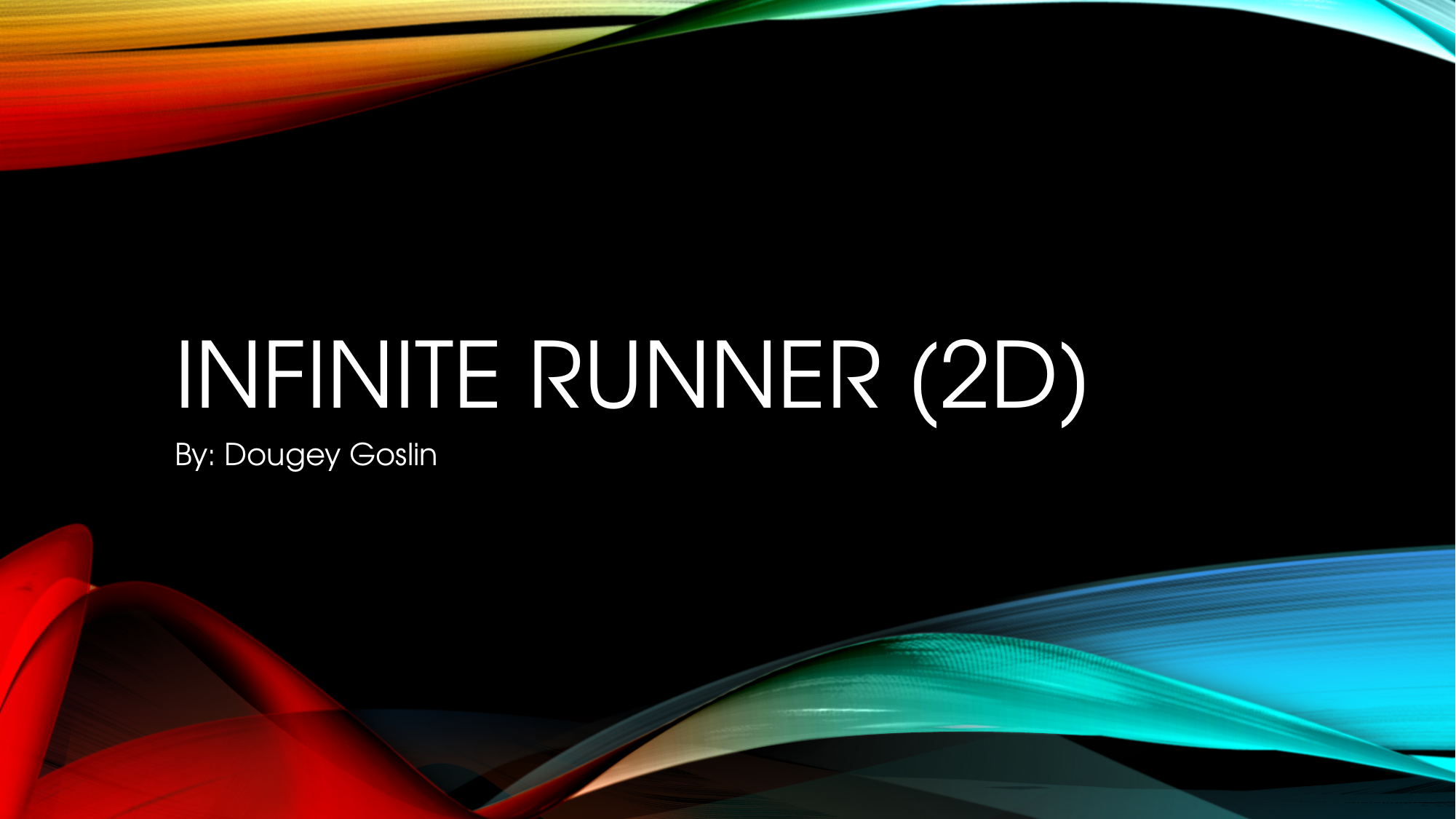

# Infinite Runner (2D)
By: Dougey Goslin